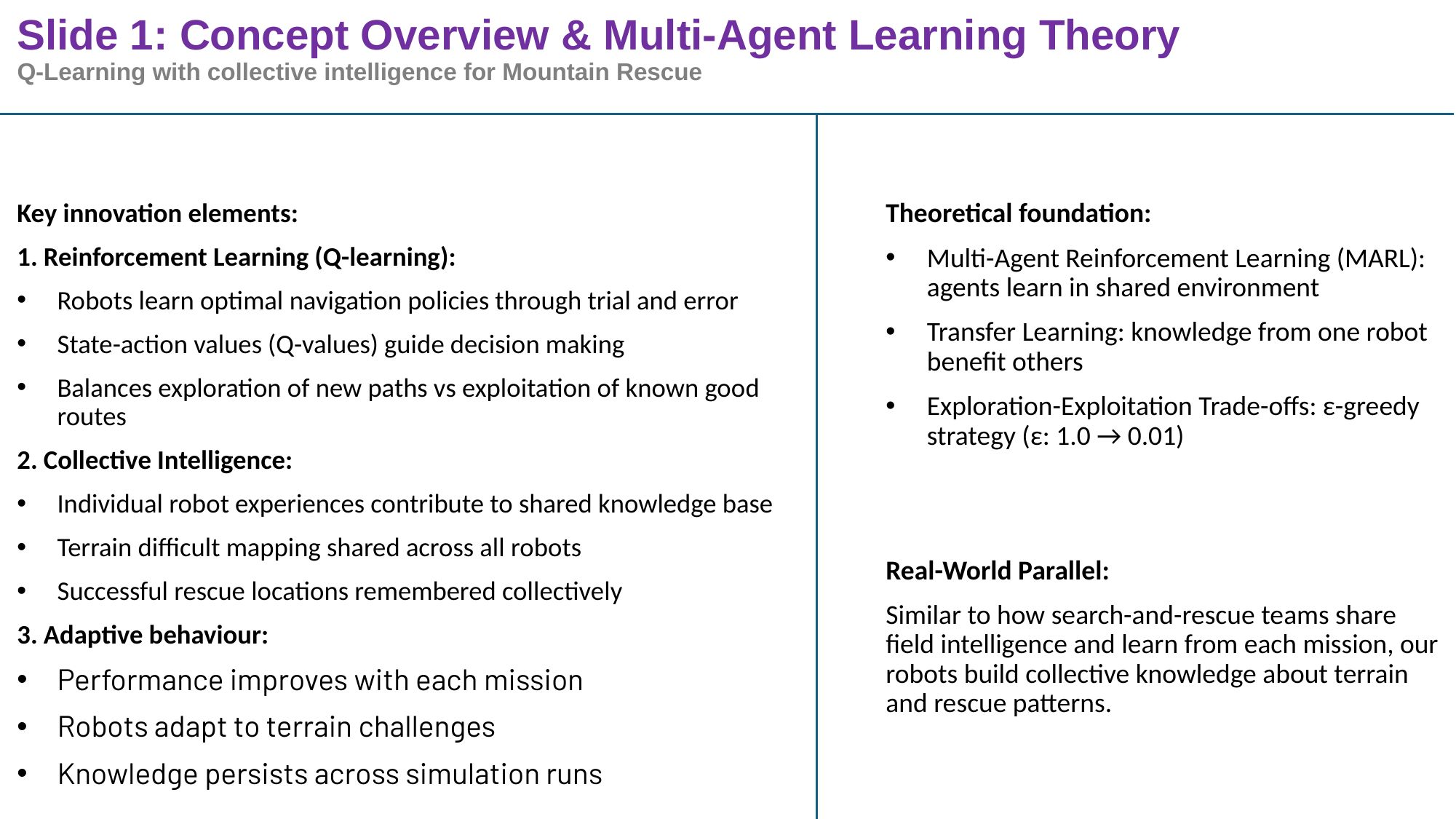

# Slide 1: Concept Overview & Multi-Agent Learning Theory
Q-Learning with collective intelligence for Mountain Rescue
Key innovation elements:
1. Reinforcement Learning (Q-learning):
Robots learn optimal navigation policies through trial and error
State-action values (Q-values) guide decision making
Balances exploration of new paths vs exploitation of known good routes
2. Collective Intelligence:
Individual robot experiences contribute to shared knowledge base
Terrain difficult mapping shared across all robots
Successful rescue locations remembered collectively
3. Adaptive behaviour:
Performance improves with each mission
Robots adapt to terrain challenges
Knowledge persists across simulation runs
Theoretical foundation:
Multi-Agent Reinforcement Learning (MARL): agents learn in shared environment
Transfer Learning: knowledge from one robot benefit others
Exploration-Exploitation Trade-offs: ε-greedy strategy (ε: 1.0 → 0.01)
Real-World Parallel:
Similar to how search-and-rescue teams share field intelligence and learn from each mission, our robots build collective knowledge about terrain and rescue patterns.